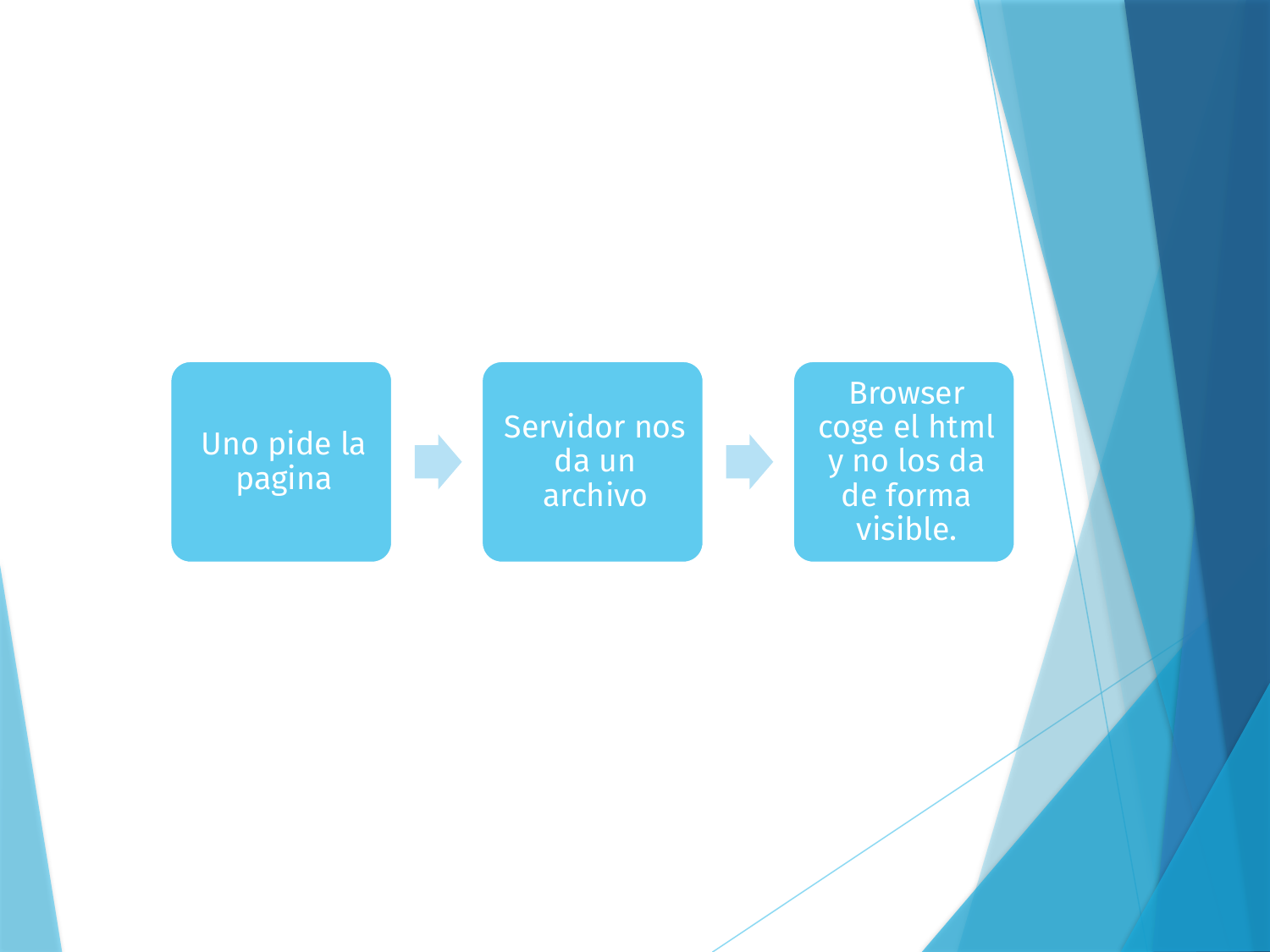

Uno pide la pagina

Servidor nos da un archivo

Browser coge el html y no los da de forma visible.